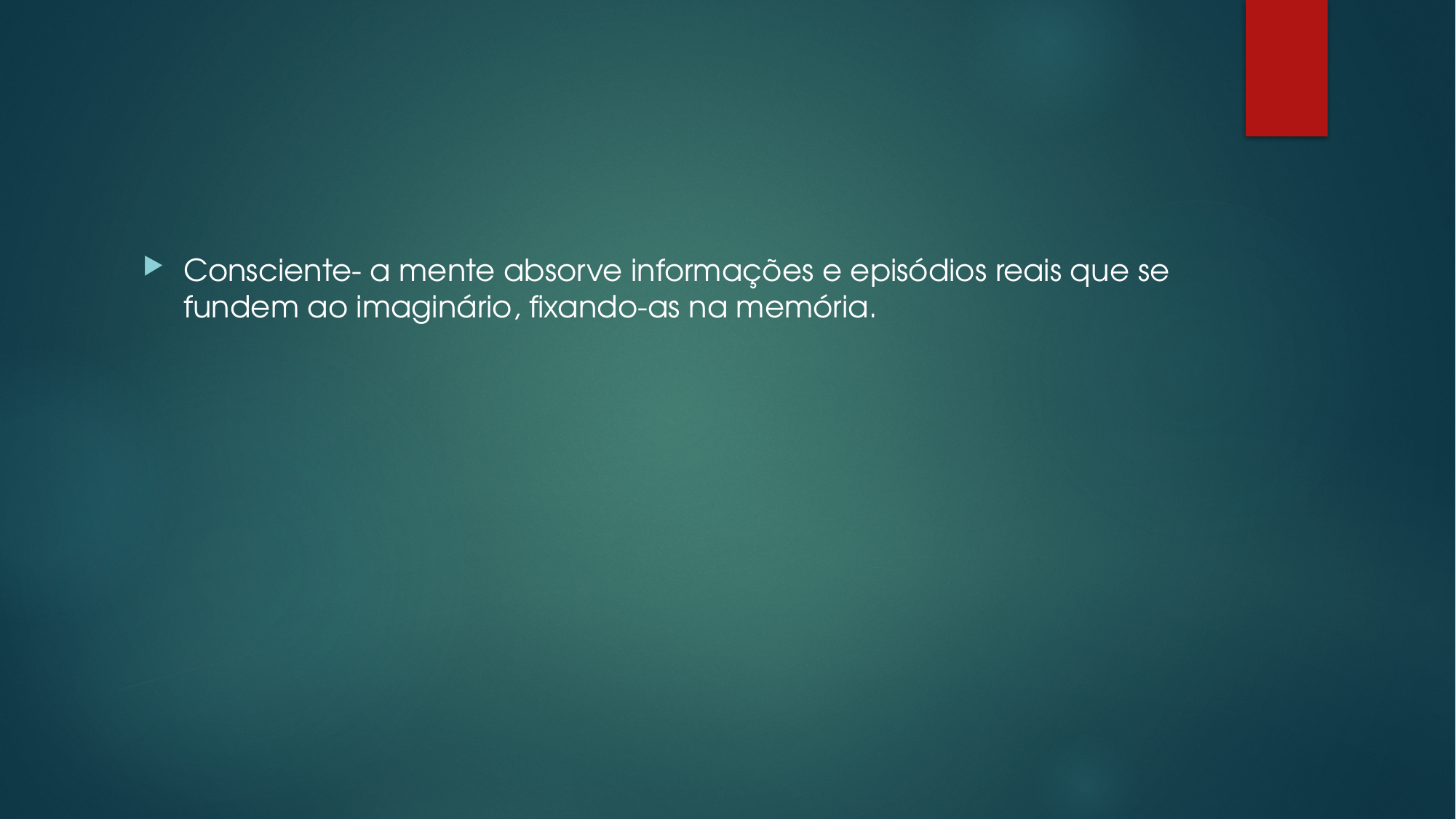

#
Consciente- a mente absorve informações e episódios reais que se fundem ao imaginário, fixando-as na memória.